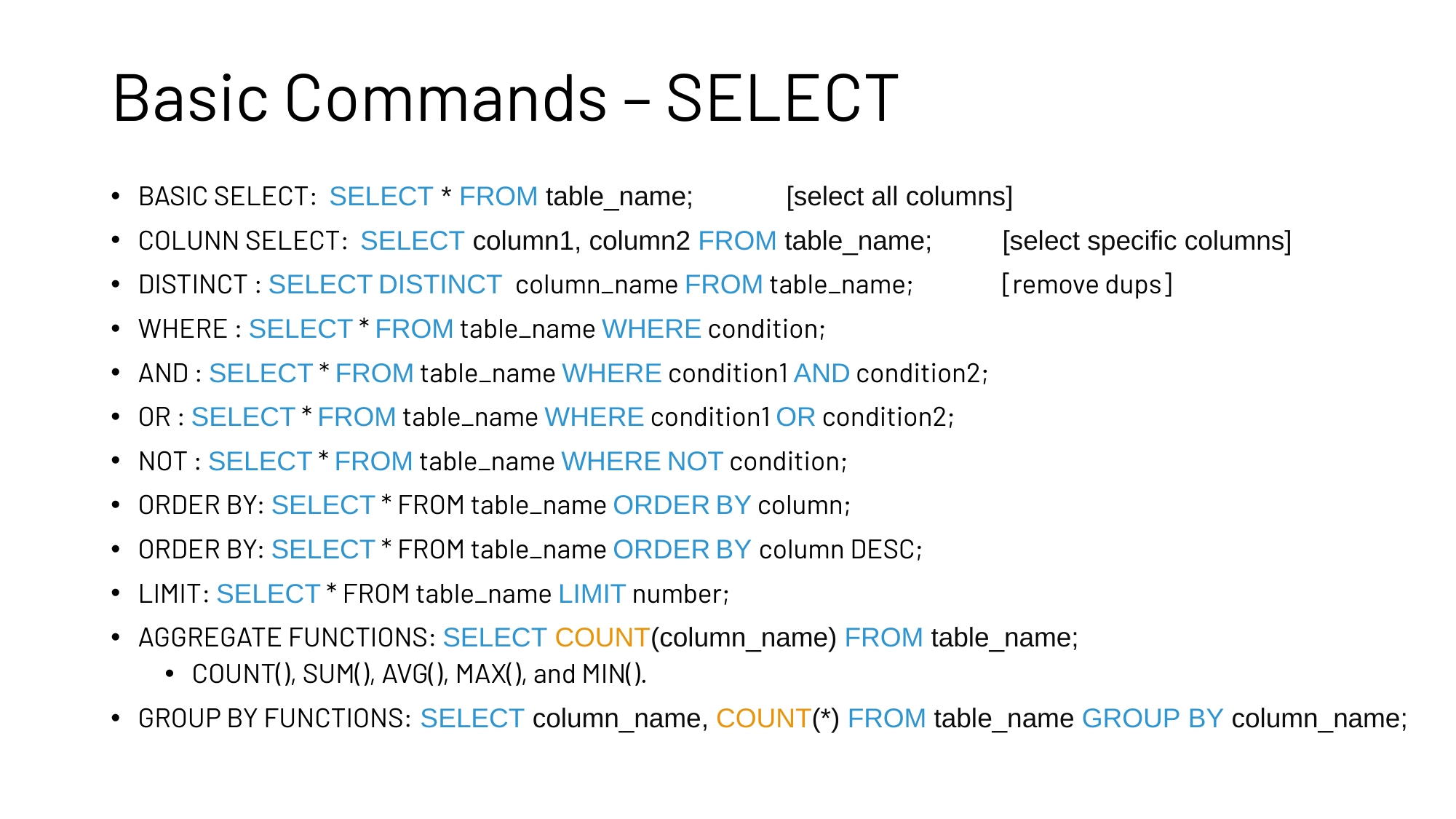

# Basic Commands – SELECT
BASIC SELECT:  SELECT * FROM table_name;  				[select all columns]
COLUNN SELECT:  SELECT column1, column2 FROM table_name; 		[select specific columns]
DISTINCT : SELECT DISTINCT  column_name FROM table_name; 			[remove dups]
WHERE : SELECT * FROM table_name WHERE condition;
AND : SELECT * FROM table_name WHERE condition1 AND condition2;
OR : SELECT * FROM table_name WHERE condition1 OR condition2;
NOT : SELECT * FROM table_name WHERE NOT condition;
ORDER BY: SELECT * FROM table_name ORDER BY column;
ORDER BY: SELECT * FROM table_name ORDER BY column DESC;
LIMIT: SELECT * FROM table_name LIMIT number;
AGGREGATE FUNCTIONS: SELECT COUNT(column_name) FROM table_name;
COUNT(), SUM(), AVG(), MAX(), and MIN().
GROUP BY FUNCTIONS: SELECT column_name, COUNT(*) FROM table_name GROUP BY column_name;